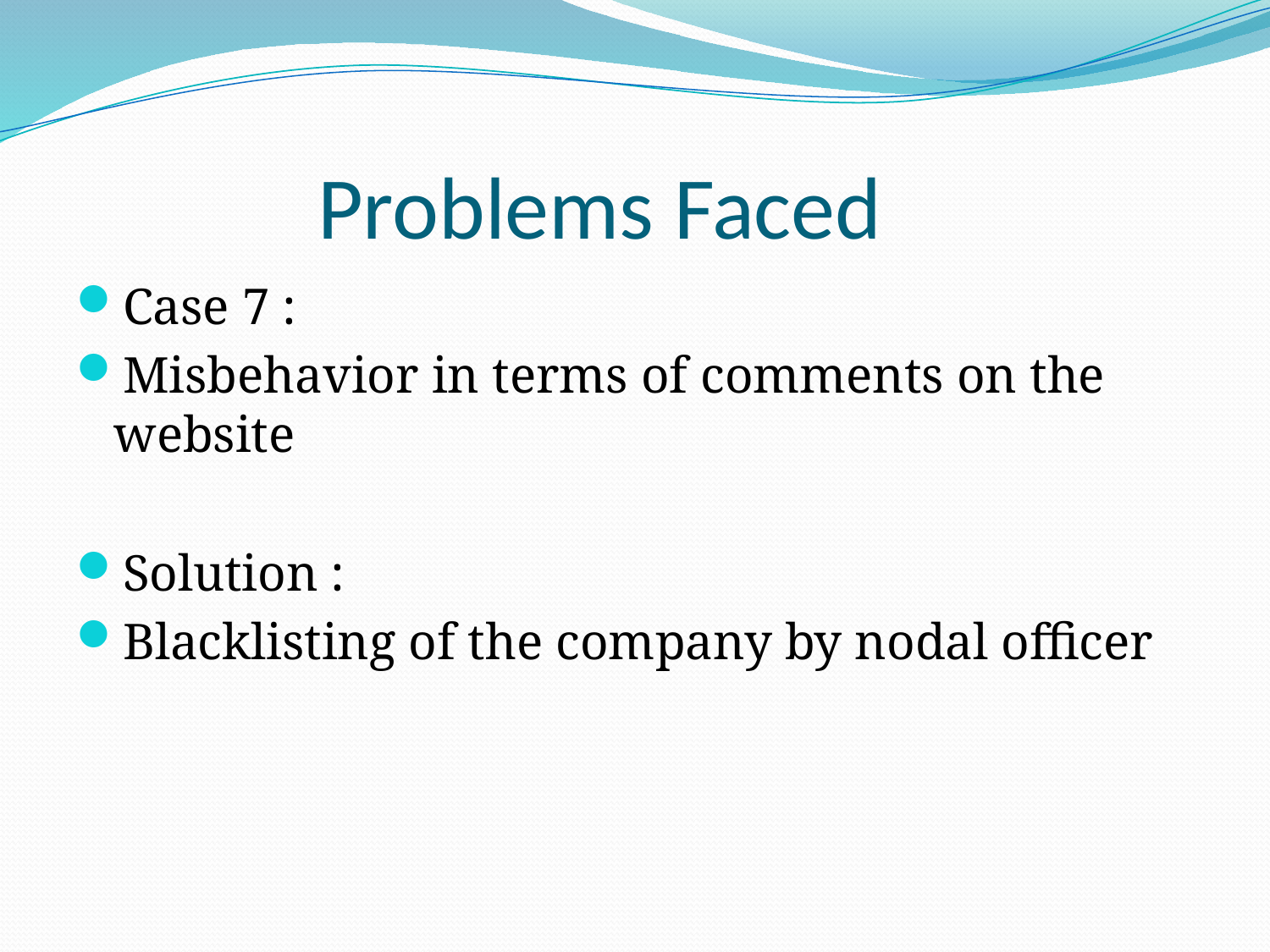

# Problems Faced
Case 7 :
Misbehavior in terms of comments on the website

Solution :
Blacklisting of the company by nodal officer